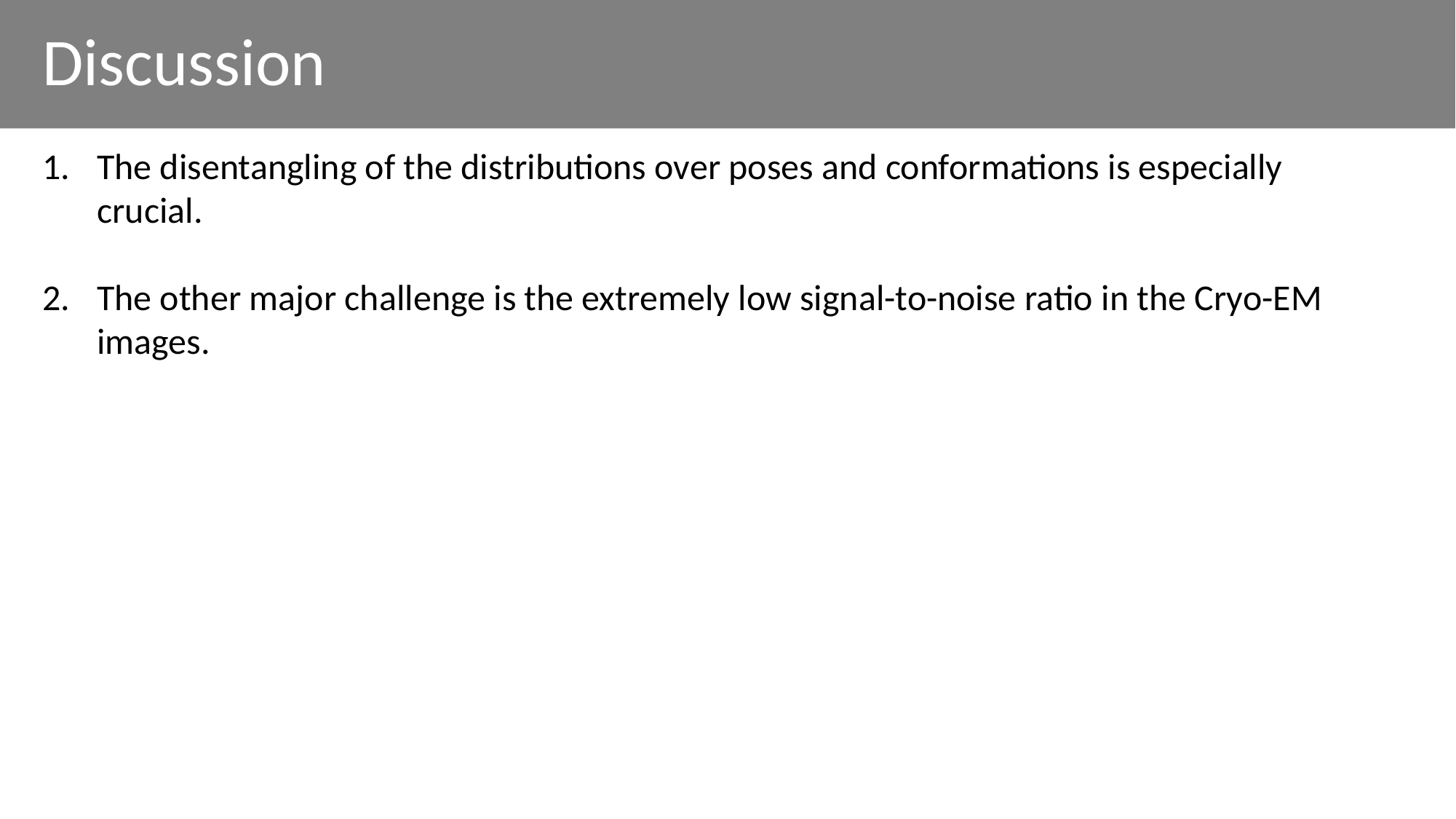

# Discussion
The disentangling of the distributions over poses and conformations is especially crucial.

The other major challenge is the extremely low signal-to-noise ratio in the Cryo-EM images.